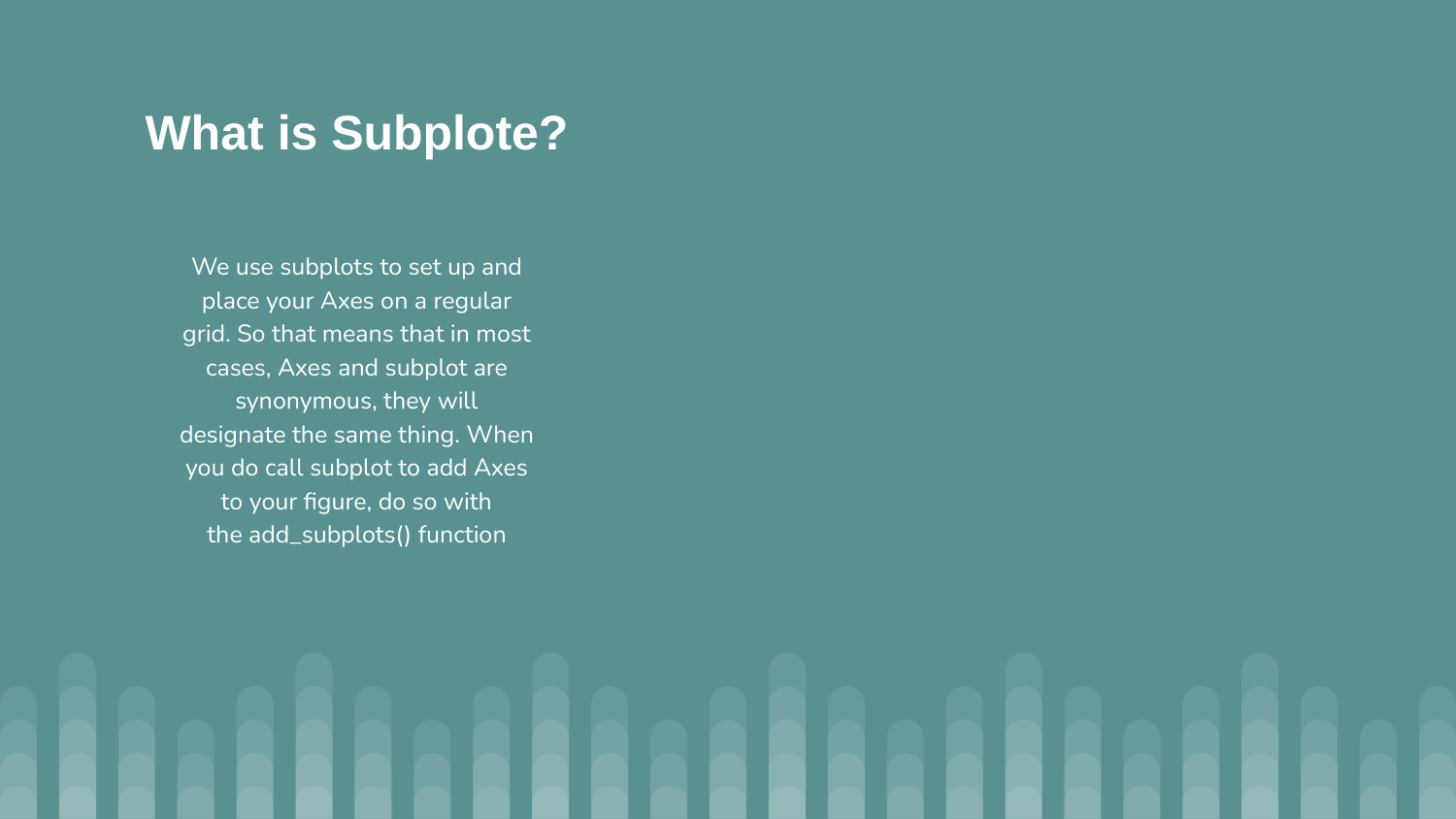

# What is Subplote?
We use subplots to set up and place your Axes on a regular grid. So that means that in most cases, Axes and subplot are synonymous, they will designate the same thing. When you do call subplot to add Axes to your figure, do so with the add_subplots() function